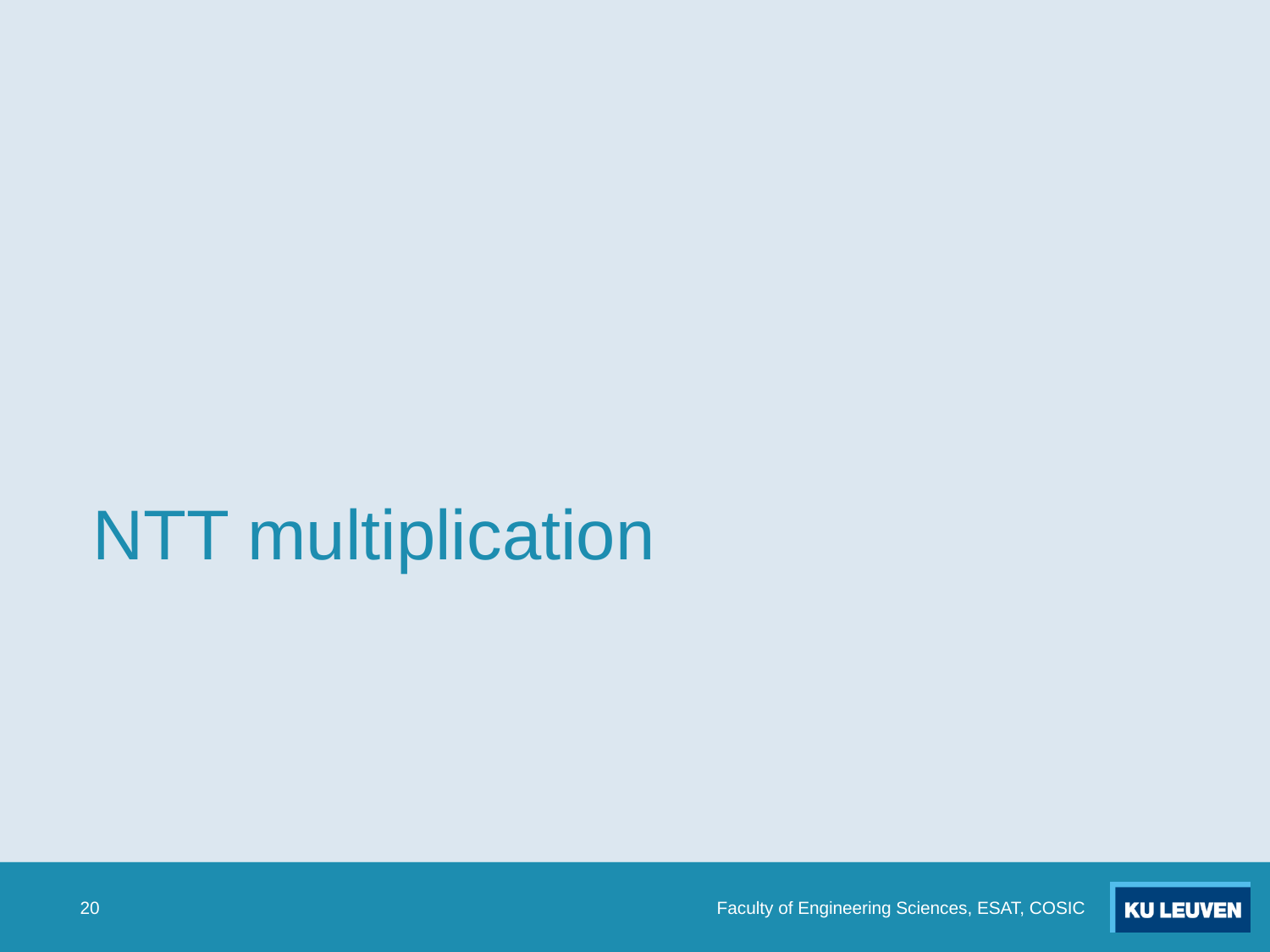

# NTT multiplication

Faculty of Engineering Sciences, ESAT, COSIC
20